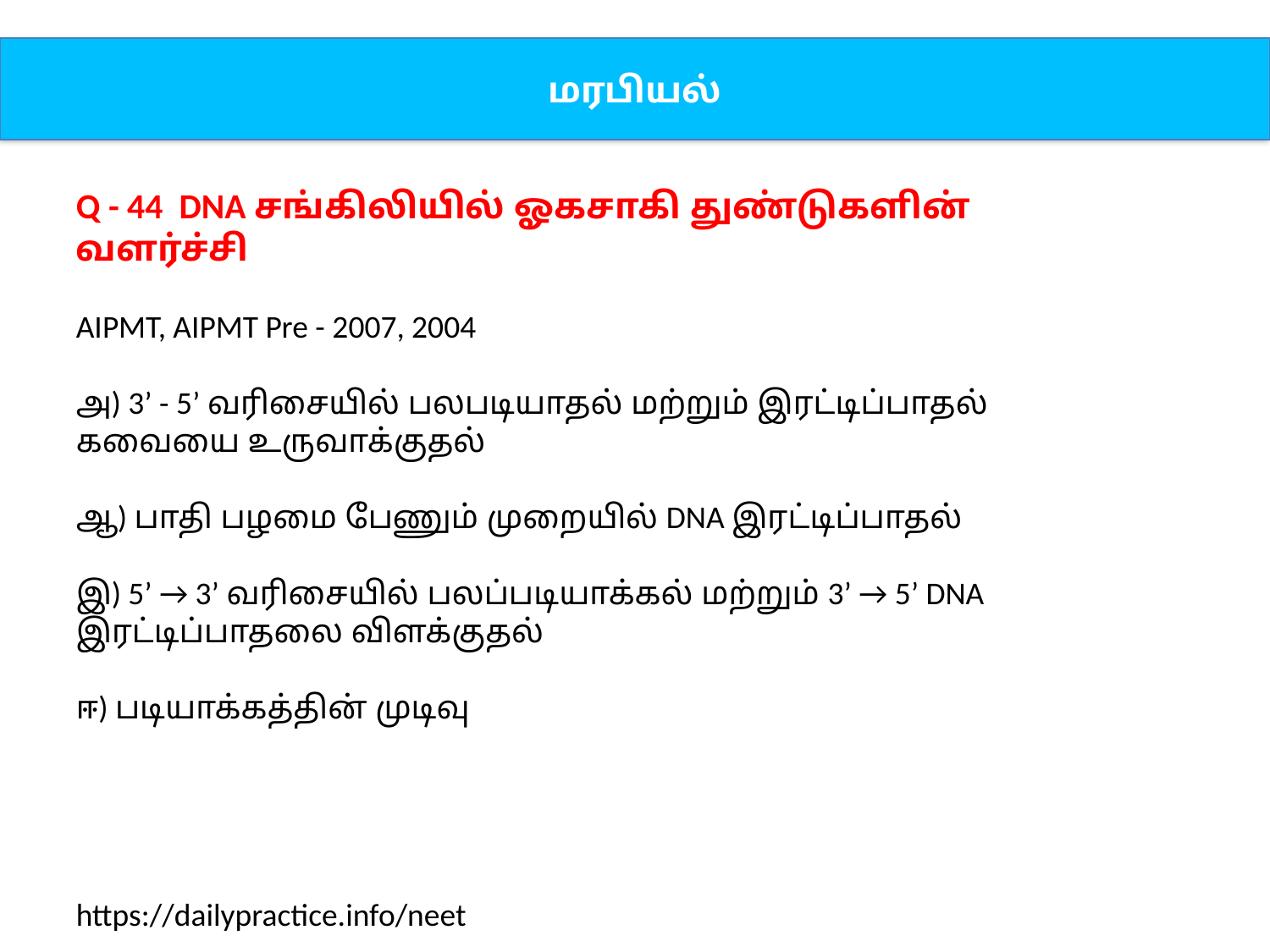

மரபியல்

Q - 44  DNA சங்கிலியில் ஓகசாகி துண்டுகளின் வளர்ச்சி

AIPMT, AIPMT Pre - 2007, 2004

அ) 3’ - 5’ வரிசையில் பலபடியாதல் மற்றும் இரட்டிப்பாதல் கவையை உருவாக்குதல்

ஆ) பாதி பழமை பேணும் முறையில் DNA இரட்டிப்பாதல்

இ) 5’ → 3’ வரிசையில் பலப்படியாக்கல் மற்றும் 3’ → 5’ DNA இரட்டிப்பாதலை விளக்குதல்

ஈ) படியாக்கத்தின் முடிவு
https://dailypractice.info/neet